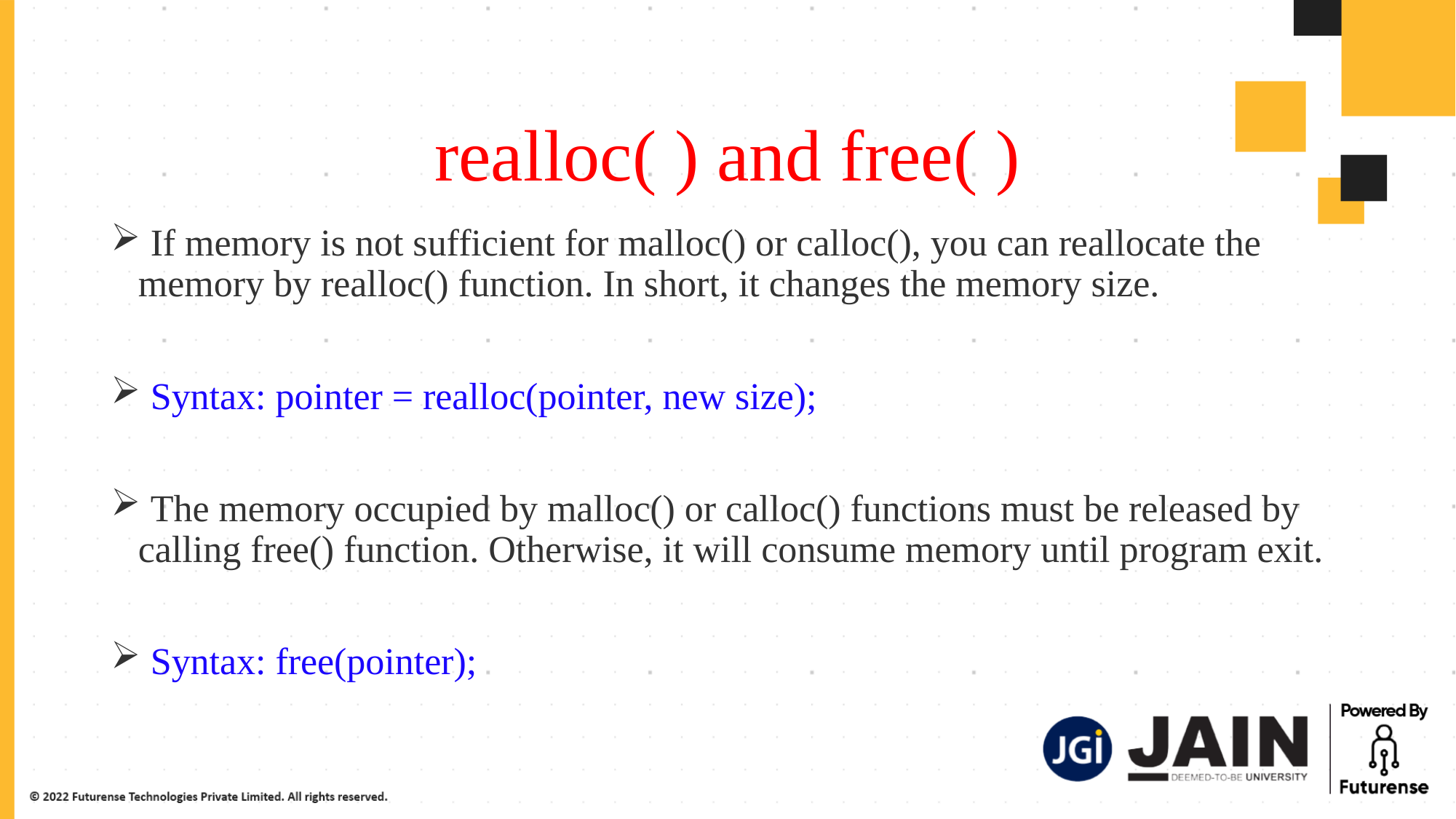

# realloc( ) and free( )
 If memory is not sufficient for malloc() or calloc(), you can reallocate the memory by realloc() function. In short, it changes the memory size.

 Syntax: pointer = realloc(pointer, new size);

 The memory occupied by malloc() or calloc() functions must be released by calling free() function. Otherwise, it will consume memory until program exit.

 Syntax: free(pointer);